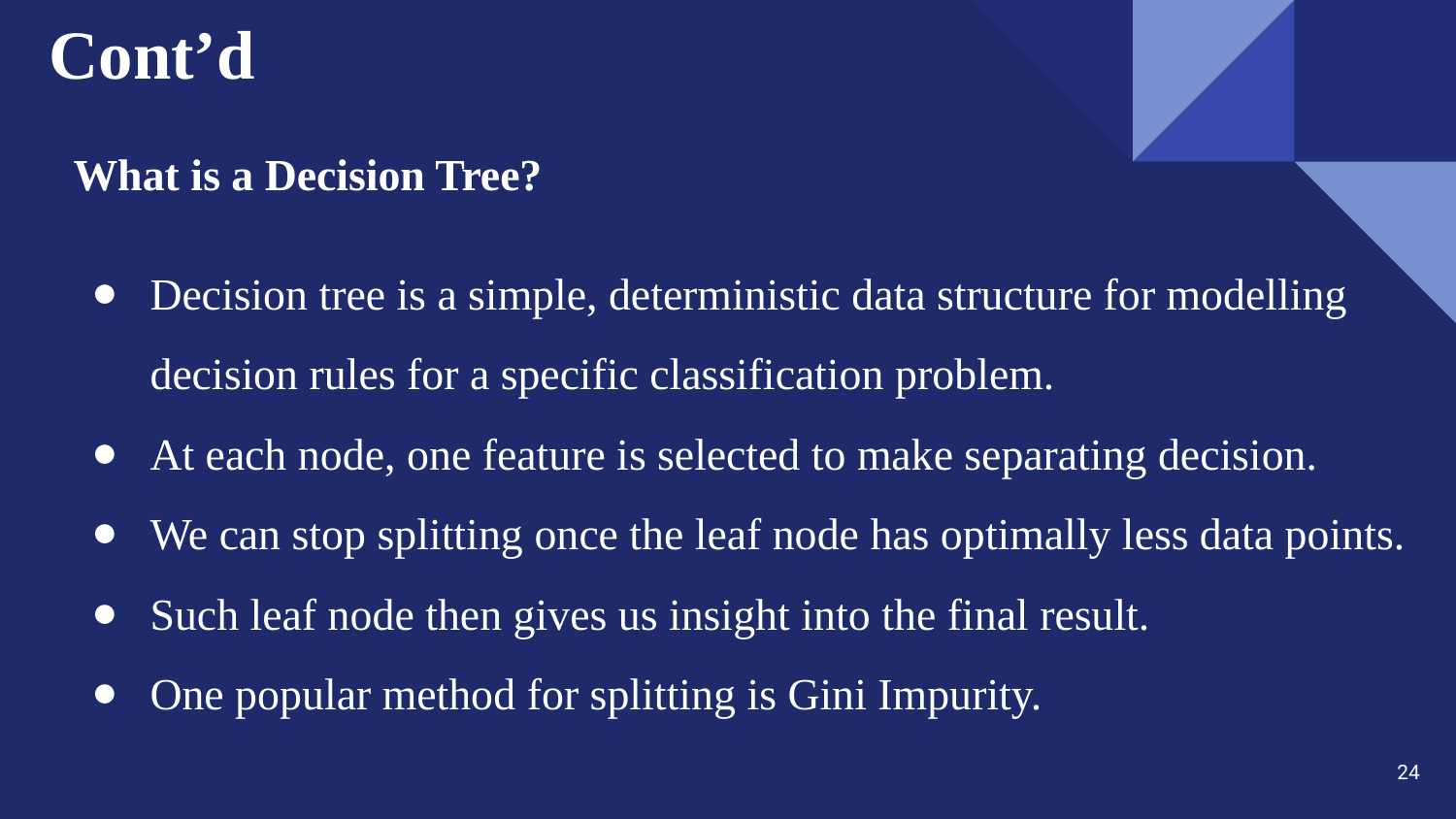

# Cont’d
What is a Decision Tree?
Decision tree is a simple, deterministic data structure for modelling decision rules for a specific classification problem.
At each node, one feature is selected to make separating decision.
We can stop splitting once the leaf node has optimally less data points.
Such leaf node then gives us insight into the final result.
One popular method for splitting is Gini Impurity.

24